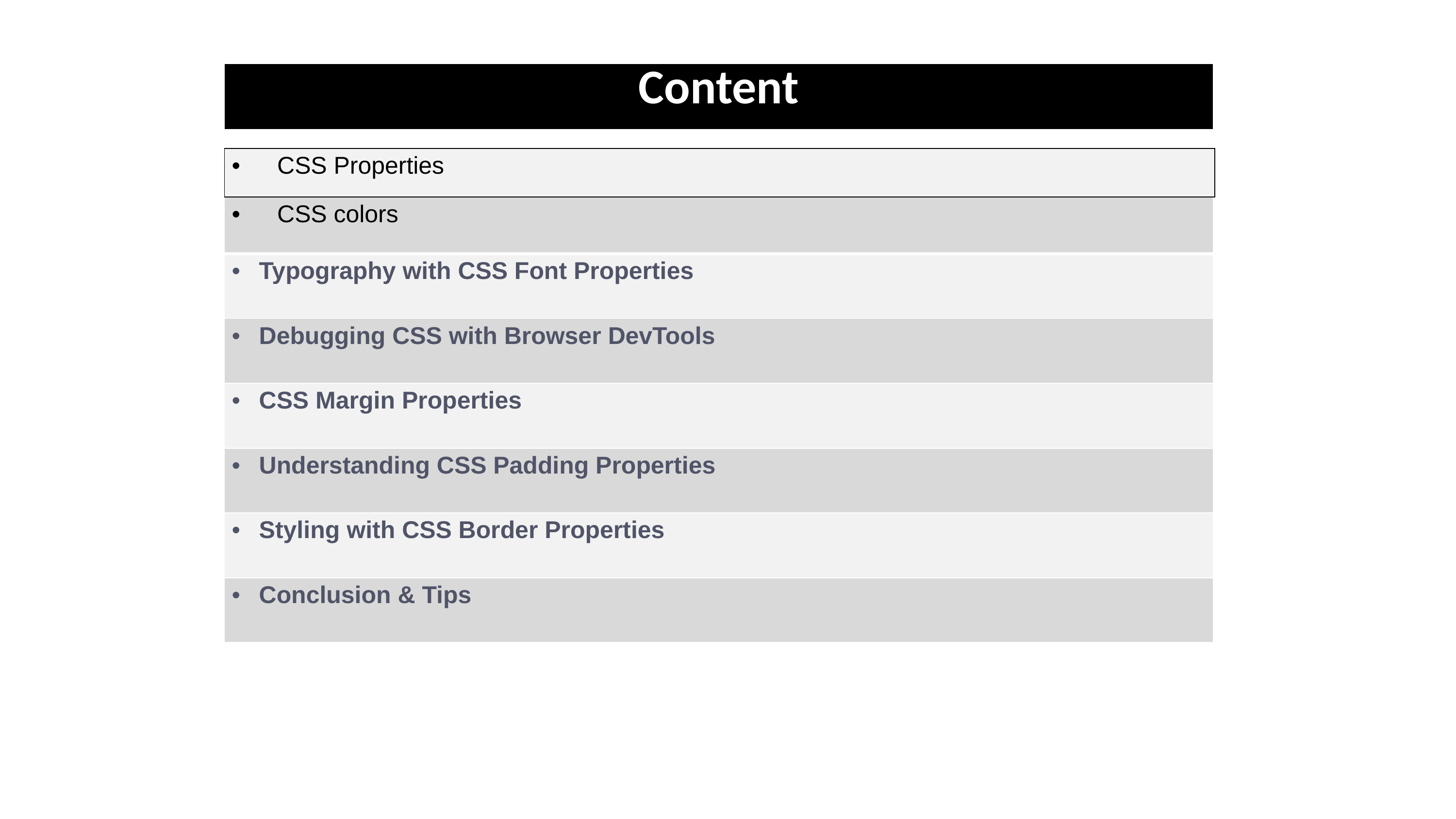

| Content |
| --- |
| CSS Properties |
| --- |
| CSS colors |
| --- |
| Typography with CSS Font Properties |
| Debugging CSS with Browser DevTools |
| CSS Margin Properties |
| Understanding CSS Padding Properties |
| Styling with CSS Border Properties |
| Conclusion & Tips |